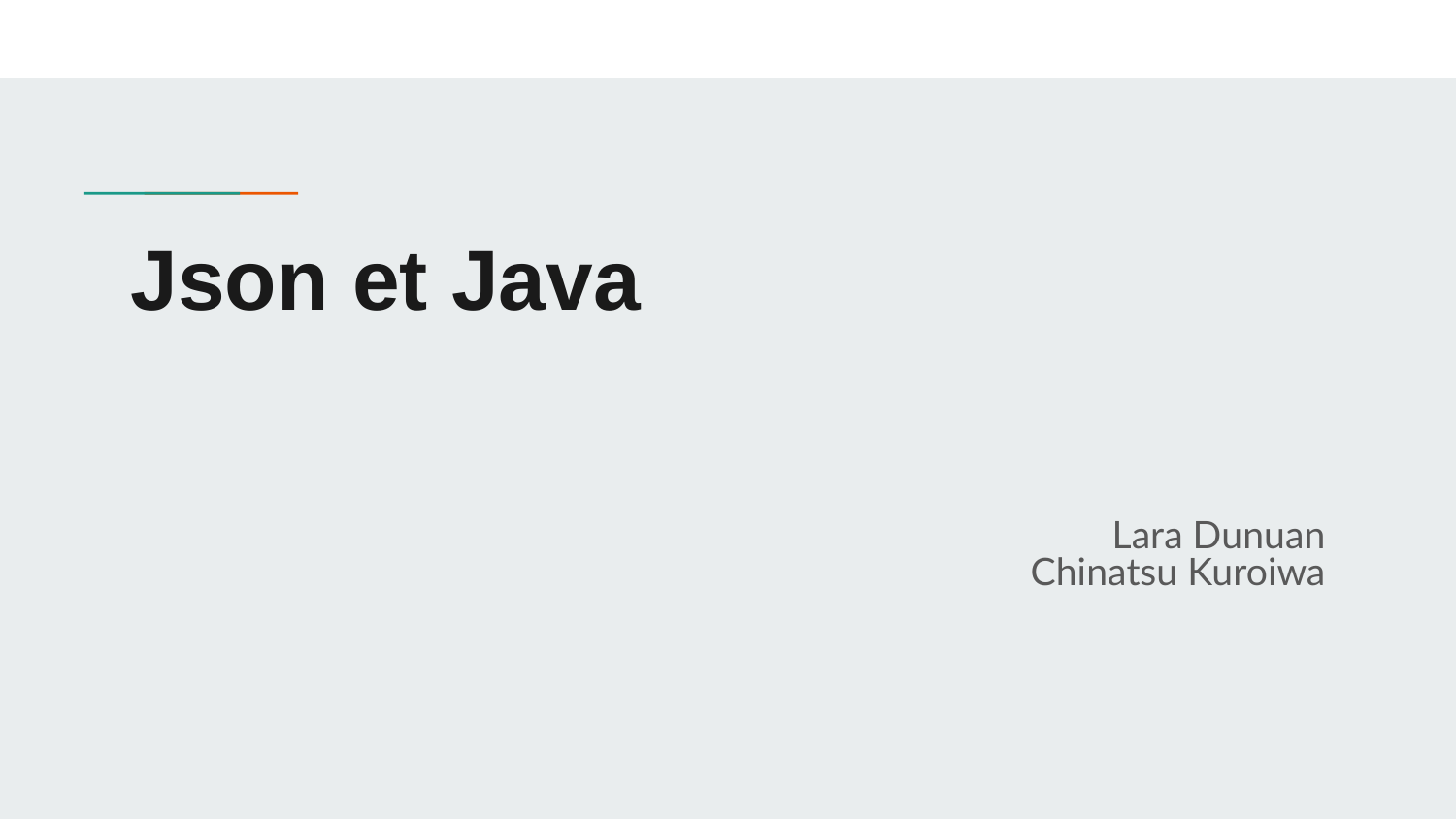

# Json et Java

Lara Dunuan
Chinatsu Kuroiwa